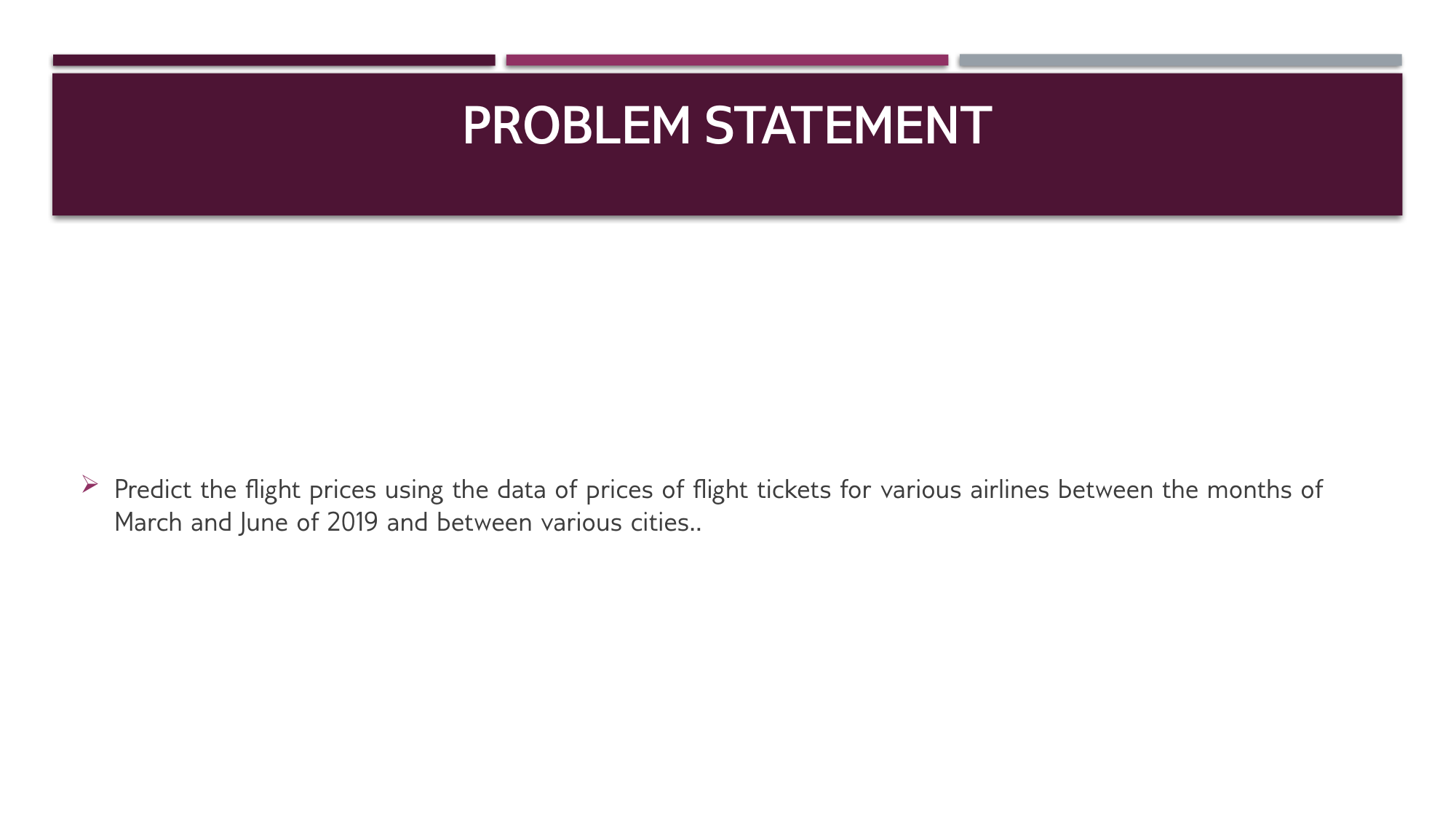

# Problem Statement

Predict the flight prices using the data of prices of flight tickets for various airlines between the months of March and June of 2019 and between various cities..